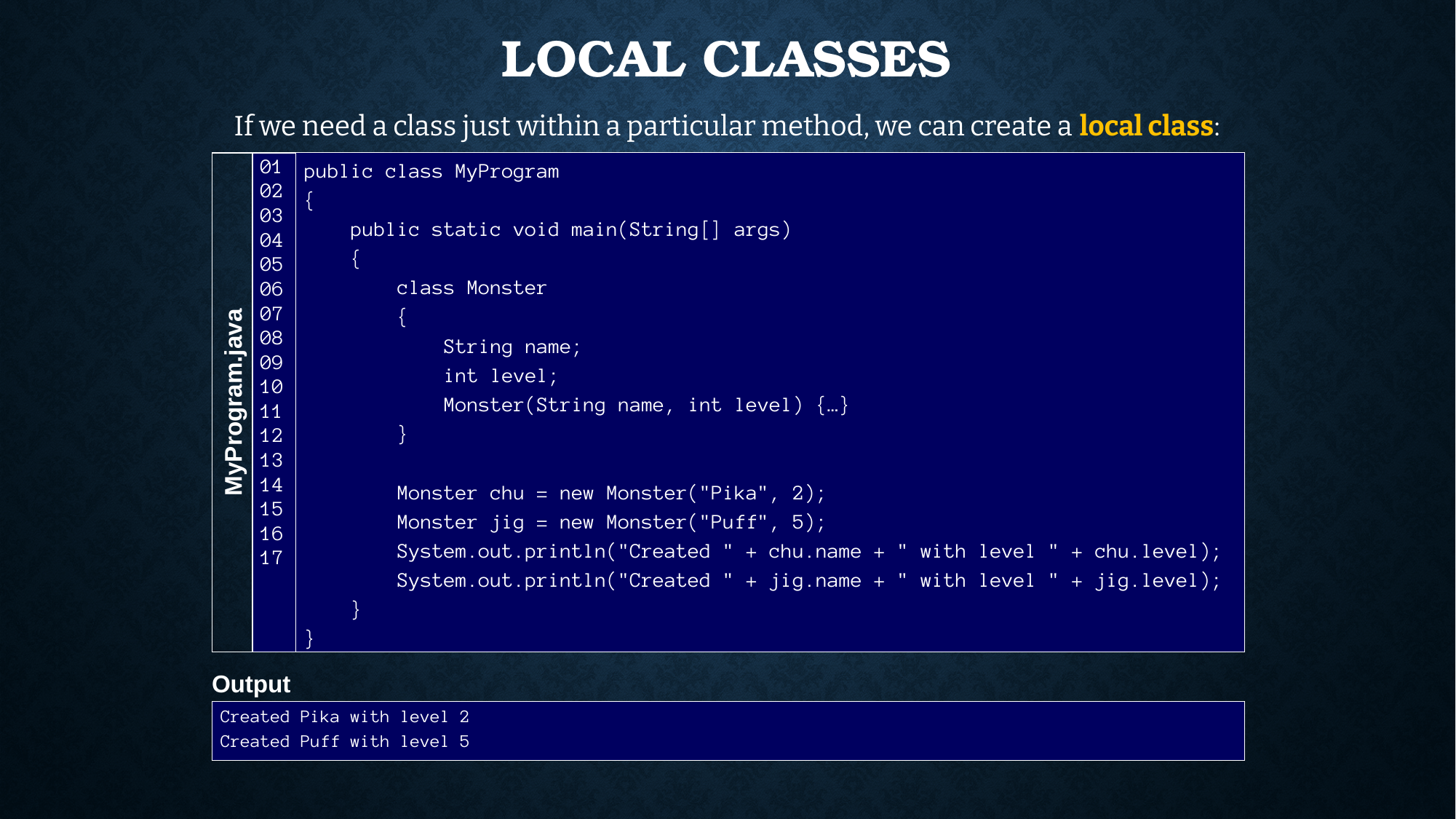

# Local Classes
If we need a class just within a particular method, we can create a local class:
| 01 02 03 04 05 06 07 08 09 10 11 12 13 14 15 16 17 |
| --- |
public class MyProgram
{
    public static void main(String[] args)
    {
        class Monster
        {
            String name;
            int level;
            Monster(String name, int level) {…}
        }

        Monster chu = new Monster("Pika", 2);
        Monster jig = new Monster("Puff", 5);
        System.out.println("Created " + chu.name + " with level " + chu.level);
        System.out.println("Created " + jig.name + " with level " + jig.level);
    }
}
MyProgram.java
Output
Created Pika with level 2
Created Puff with level 5